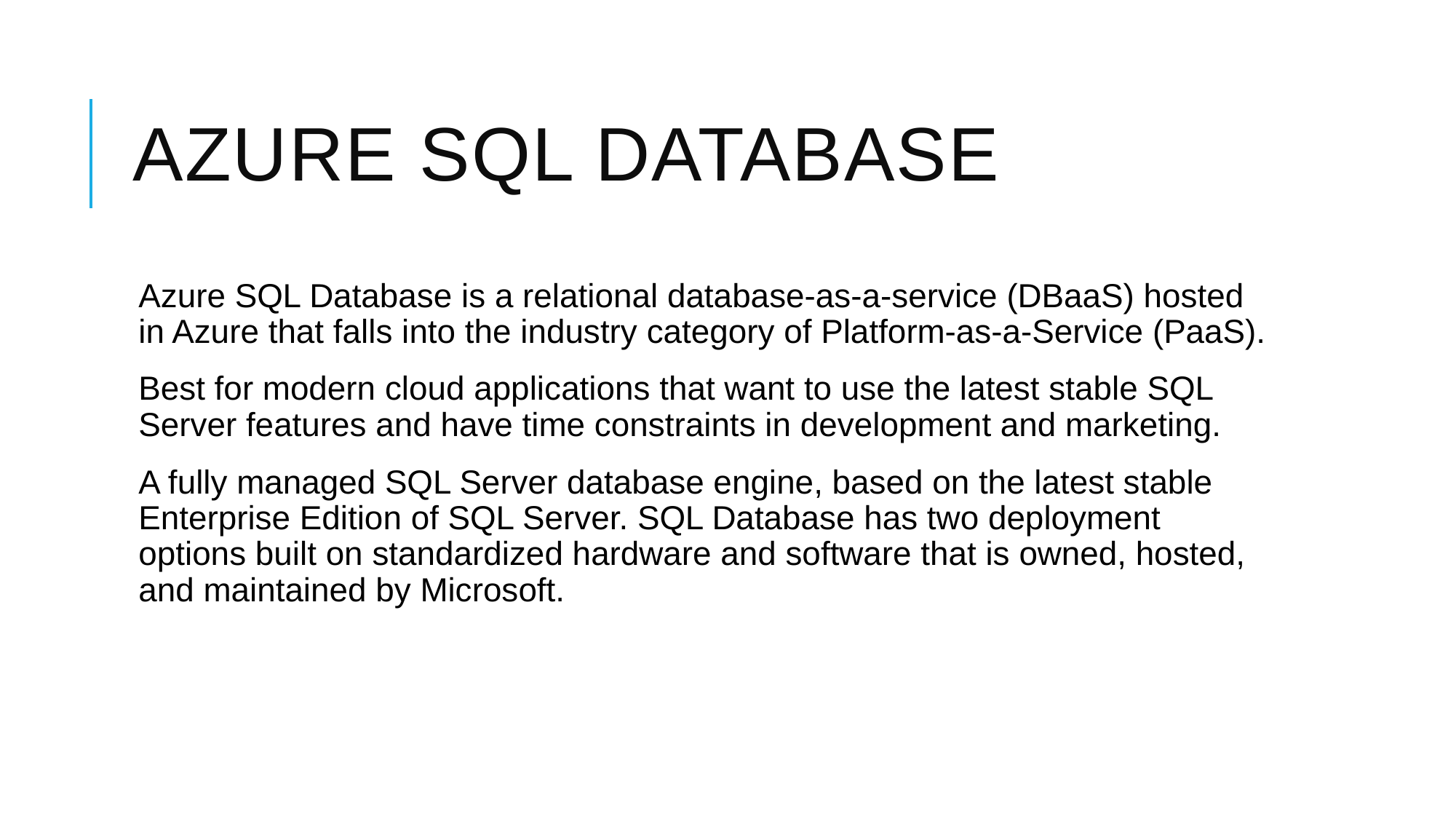

# Azure sql database
Azure SQL Database is a relational database-as-a-service (DBaaS) hosted in Azure that falls into the industry category of Platform-as-a-Service (PaaS).
Best for modern cloud applications that want to use the latest stable SQL Server features and have time constraints in development and marketing.
A fully managed SQL Server database engine, based on the latest stable Enterprise Edition of SQL Server. SQL Database has two deployment options built on standardized hardware and software that is owned, hosted, and maintained by Microsoft.